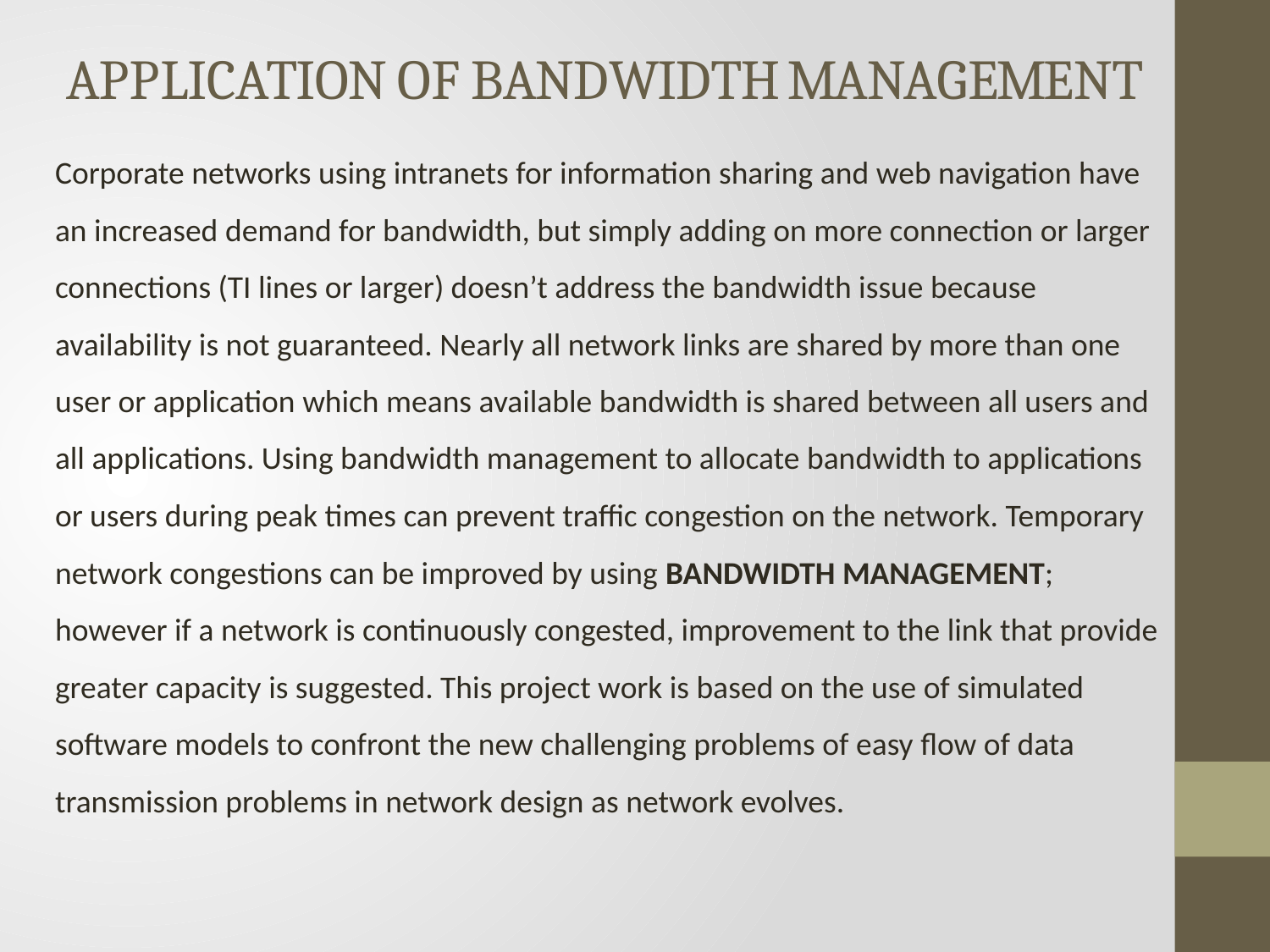

# APPLICATION OF BANDWIDTH MANAGEMENT
Corporate networks using intranets for information sharing and web navigation have an increased demand for bandwidth, but simply adding on more connection or larger connections (TI lines or larger) doesn’t address the bandwidth issue because availability is not guaranteed. Nearly all network links are shared by more than one user or application which means available bandwidth is shared between all users and all applications. Using bandwidth management to allocate bandwidth to applications or users during peak times can prevent traffic congestion on the network. Temporary network congestions can be improved by using BANDWIDTH MANAGEMENT; however if a network is continuously congested, improvement to the link that provide greater capacity is suggested. This project work is based on the use of simulated software models to confront the new challenging problems of easy flow of data transmission problems in network design as network evolves.